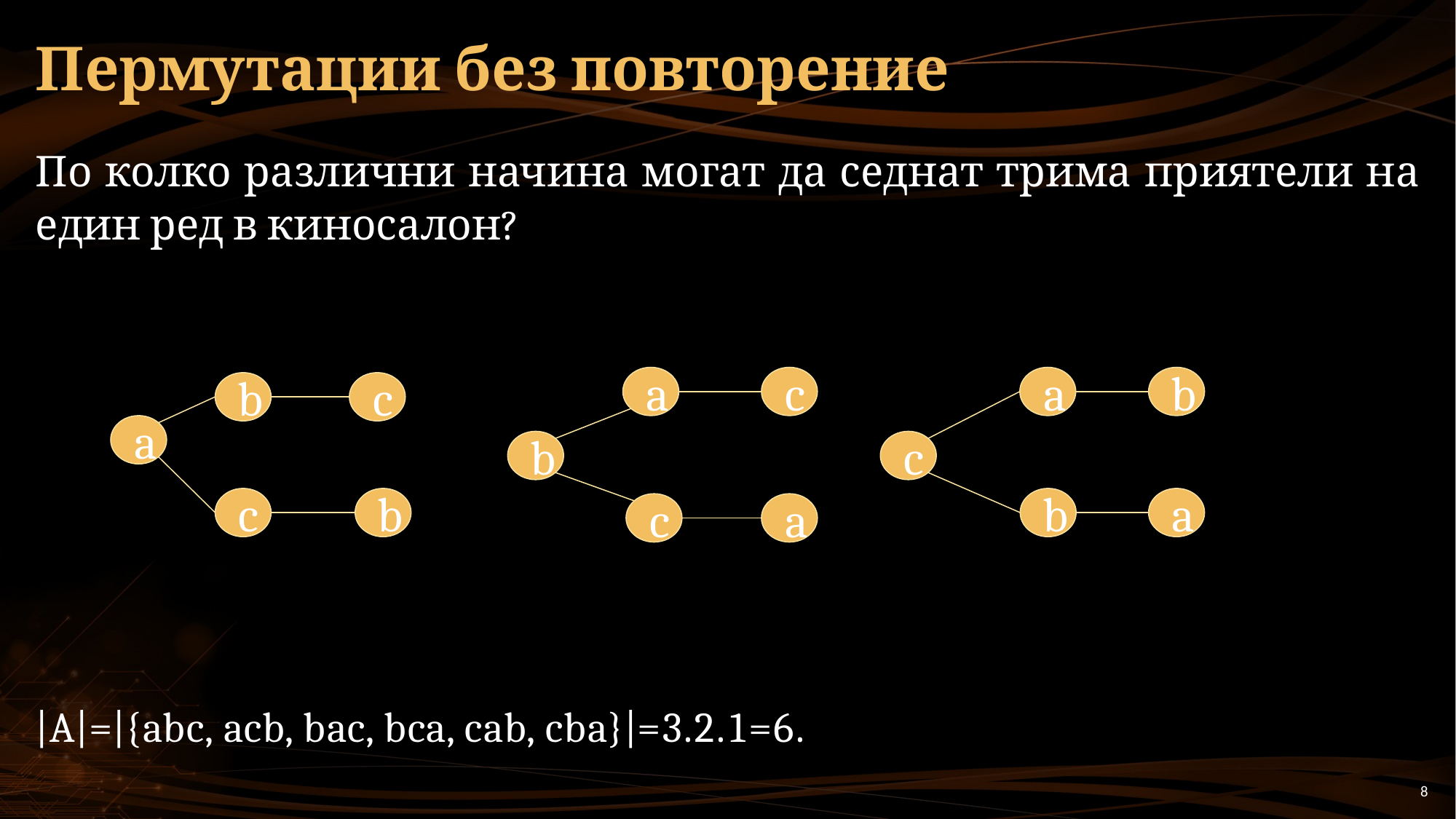

# Пермутации без повторение
По колко различни начина могат да седнат трима приятели на един ред в киносалон?

|A|=|{abc, acb, bac, bca, cab, cba}|=3.2.1=6.
a
c
a
b
b
c
a
b
c
c
b
b
a
c
a
8